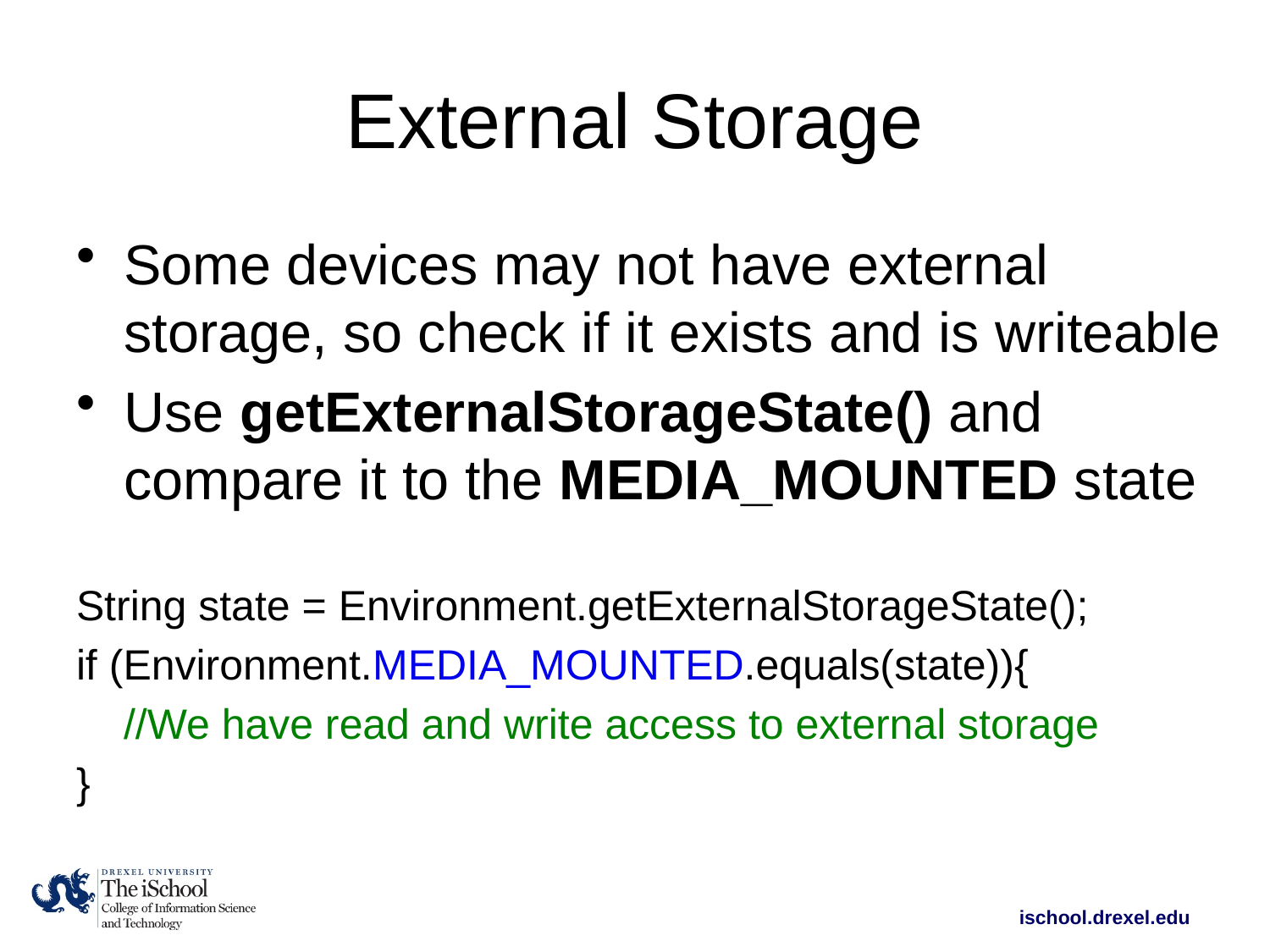

# External Storage
Some devices may not have external storage, so check if it exists and is writeable
Use getExternalStorageState() and compare it to the MEDIA_MOUNTED state

String state = Environment.getExternalStorageState();
if (Environment.MEDIA_MOUNTED.equals(state)){
    //We have read and write access to external storage
}